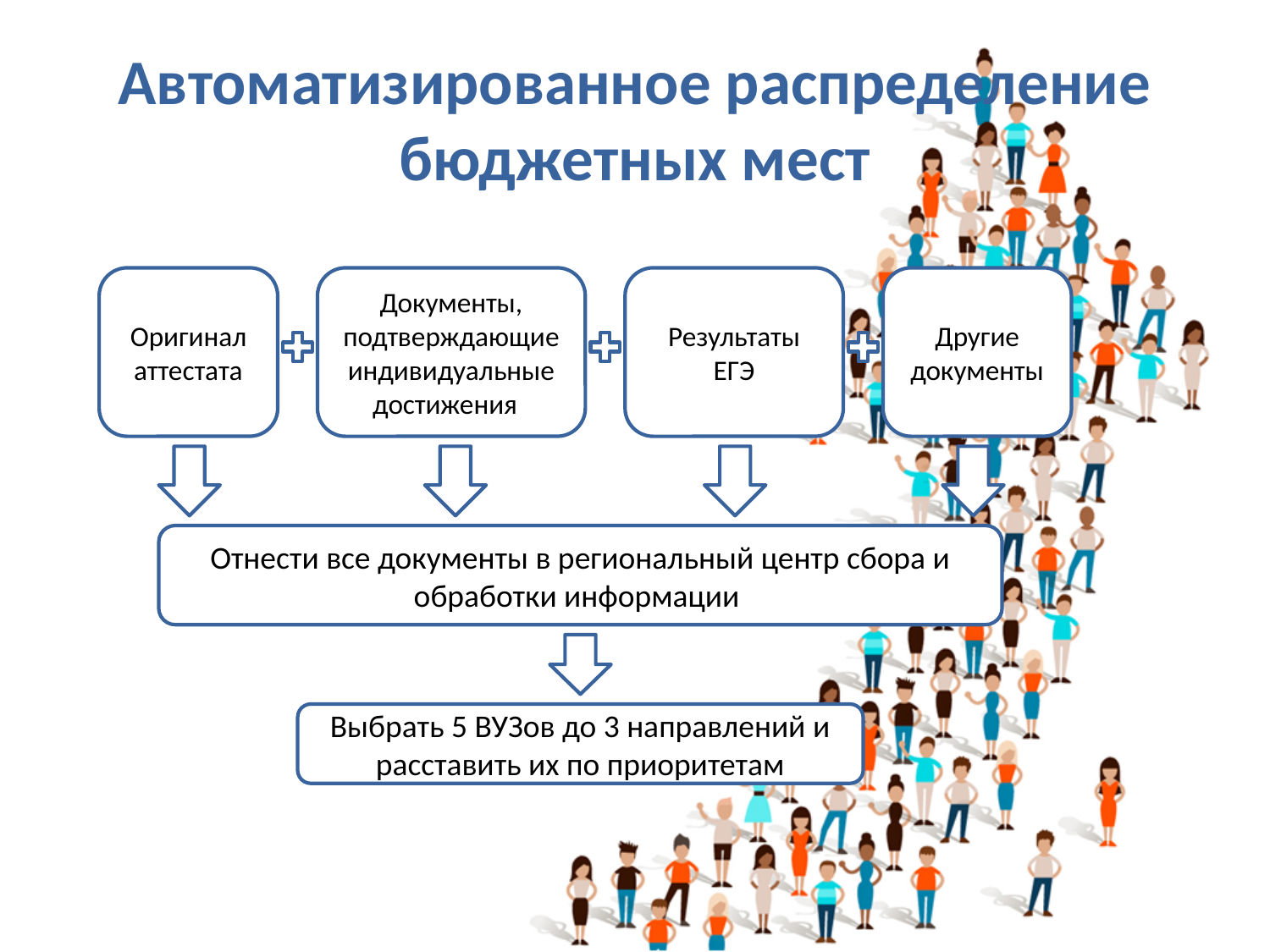

# Автоматизированное распределение бюджетных мест
Оригинал аттестата
Документы, подтверждающие индивидуальные достижения
Результаты ЕГЭ
Другие документы

Отнести все документы в региональный центр сбора и обработки информации

Выбрать 5 ВУЗов до 3 направлений и расставить их по приоритетам